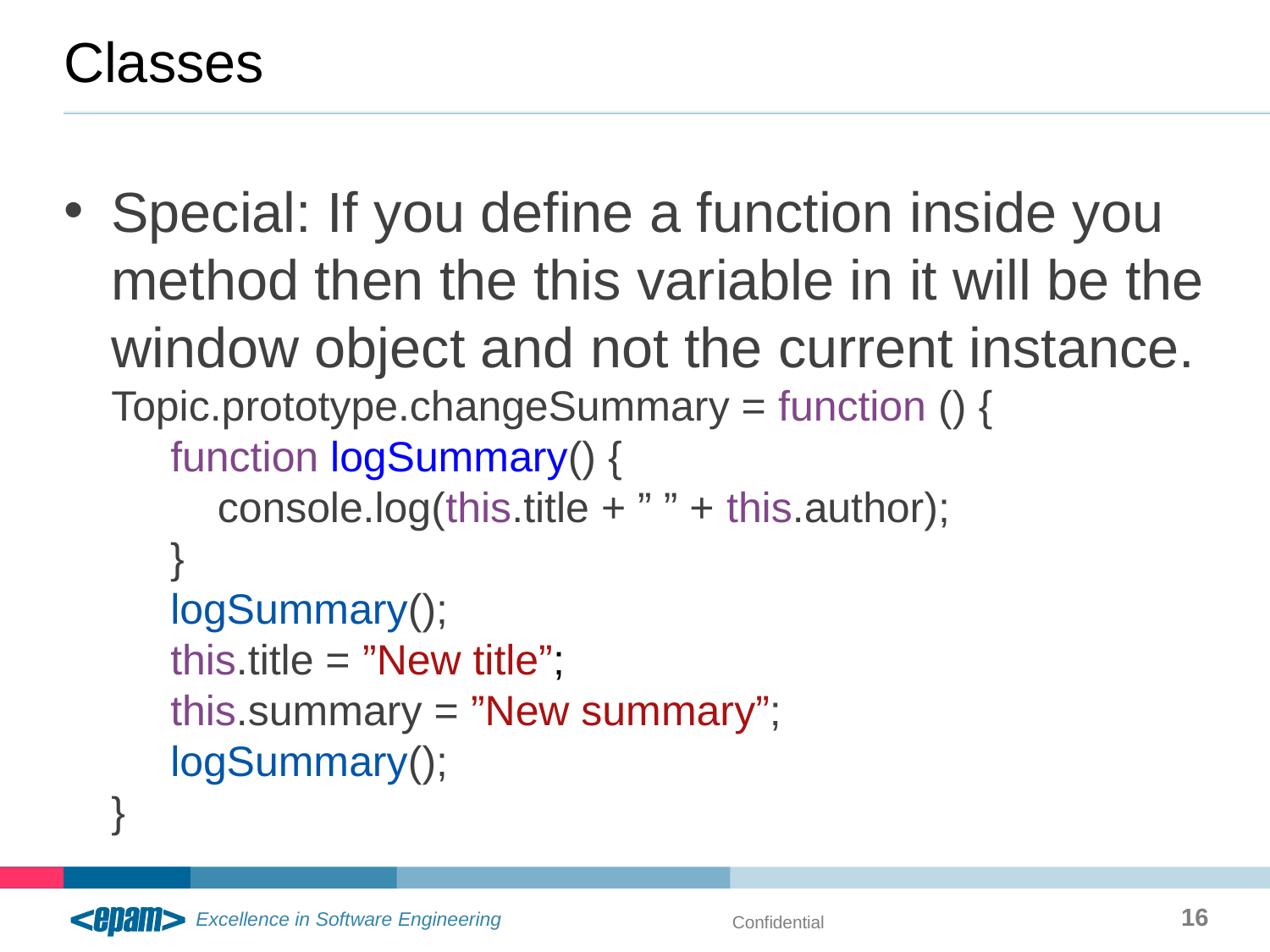

# Classes
Special: If you define a function inside you method then the this variable in it will be the window object and not the current instance.
Topic.prototype.changeSummary = function () {
     function logSummary() {
         console.log(this.title + ” ” + this.author);
     }
     logSummary();
     this.title = ”New title”;
     this.summary = ”New summary”;
     logSummary();
}

16
Confidential